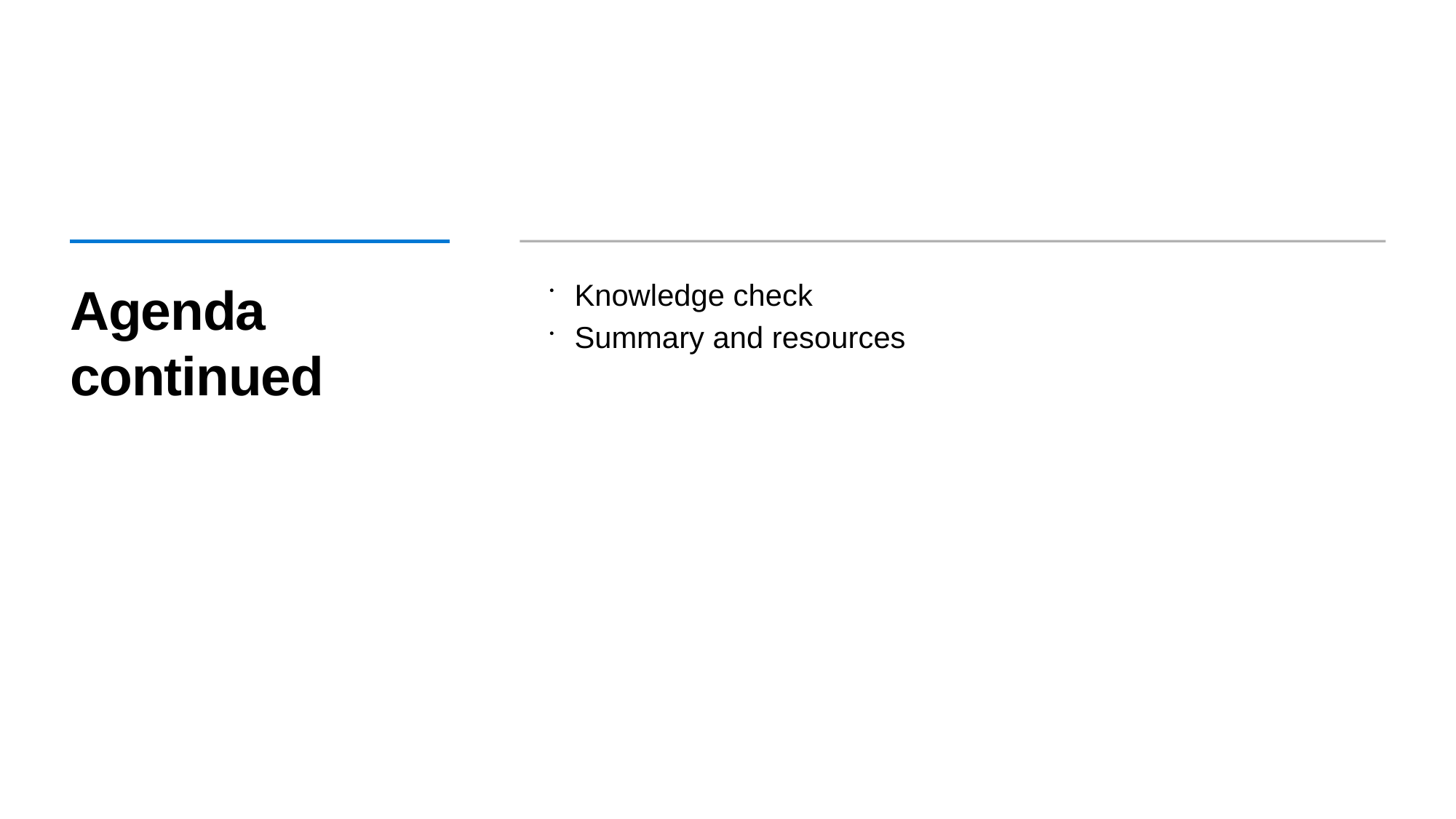

# Agenda continued
Knowledge check
Summary and resources